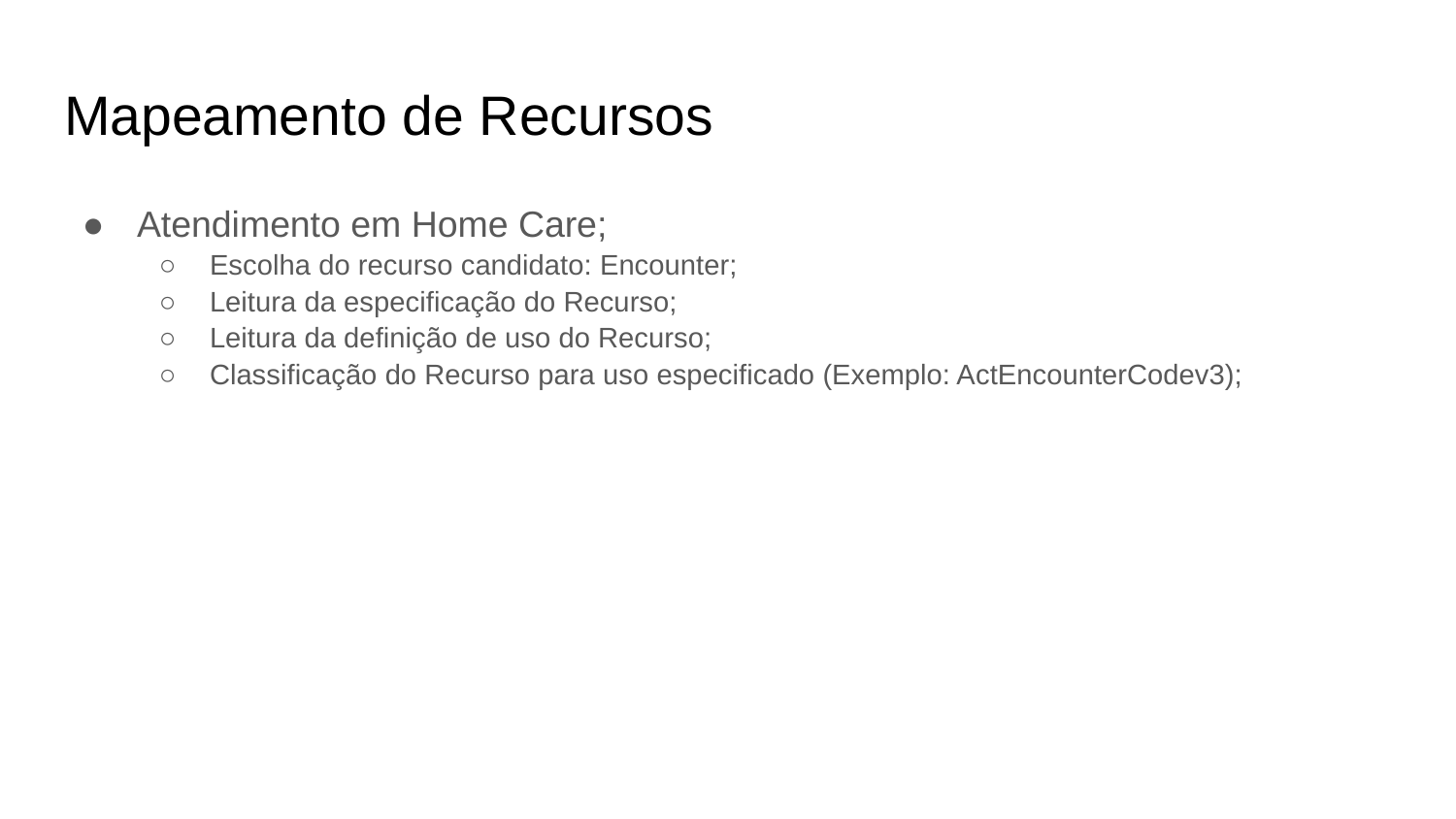

# Mapeamento de Recursos
Atendimento em Home Care;
Escolha do recurso candidato: Encounter;
Leitura da especificação do Recurso;
Leitura da definição de uso do Recurso;
Classificação do Recurso para uso especificado (Exemplo: ActEncounterCodev3);